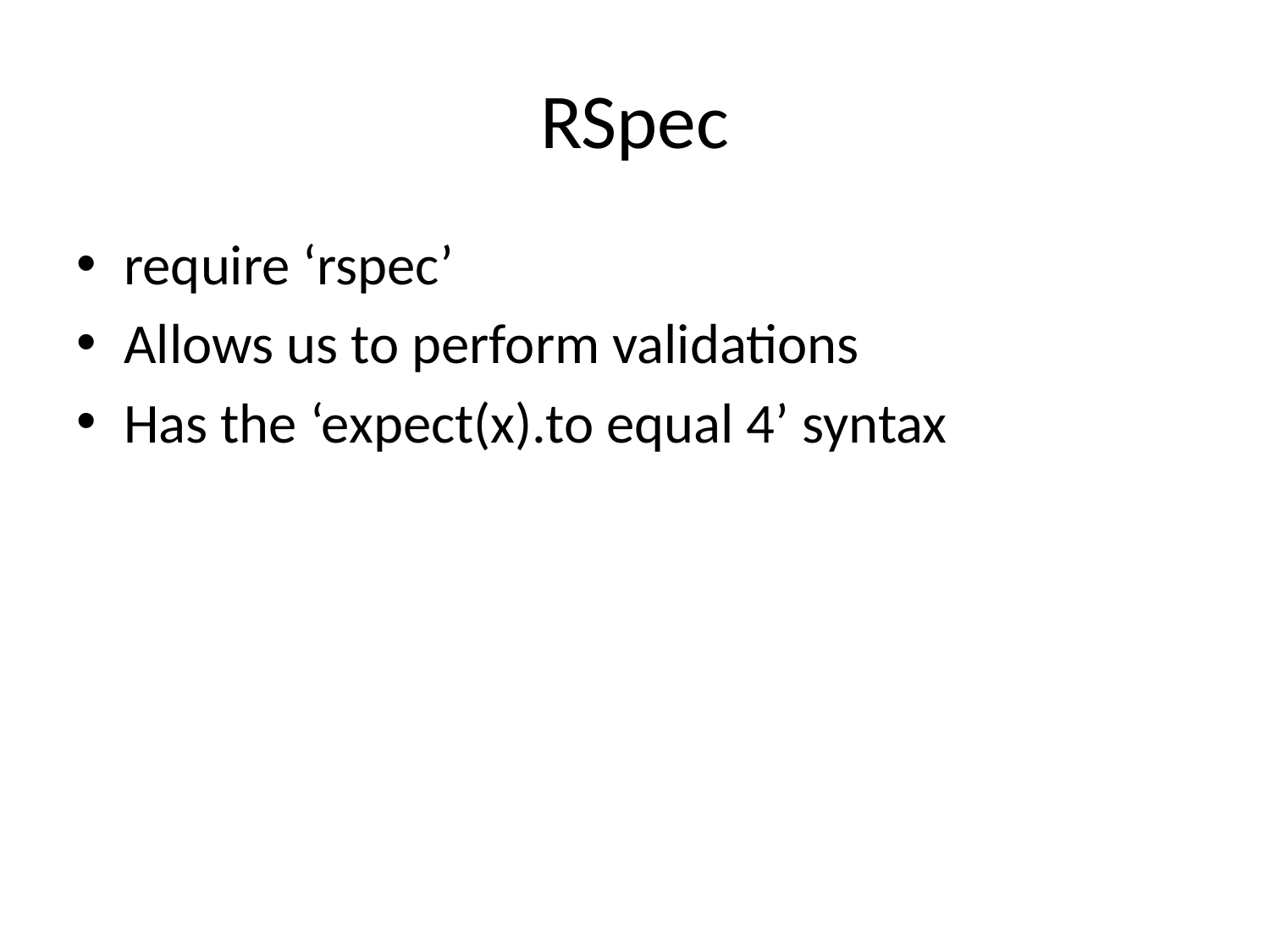

# RSpec
require ‘rspec’
Allows us to perform validations
Has the ‘expect(x).to equal 4’ syntax